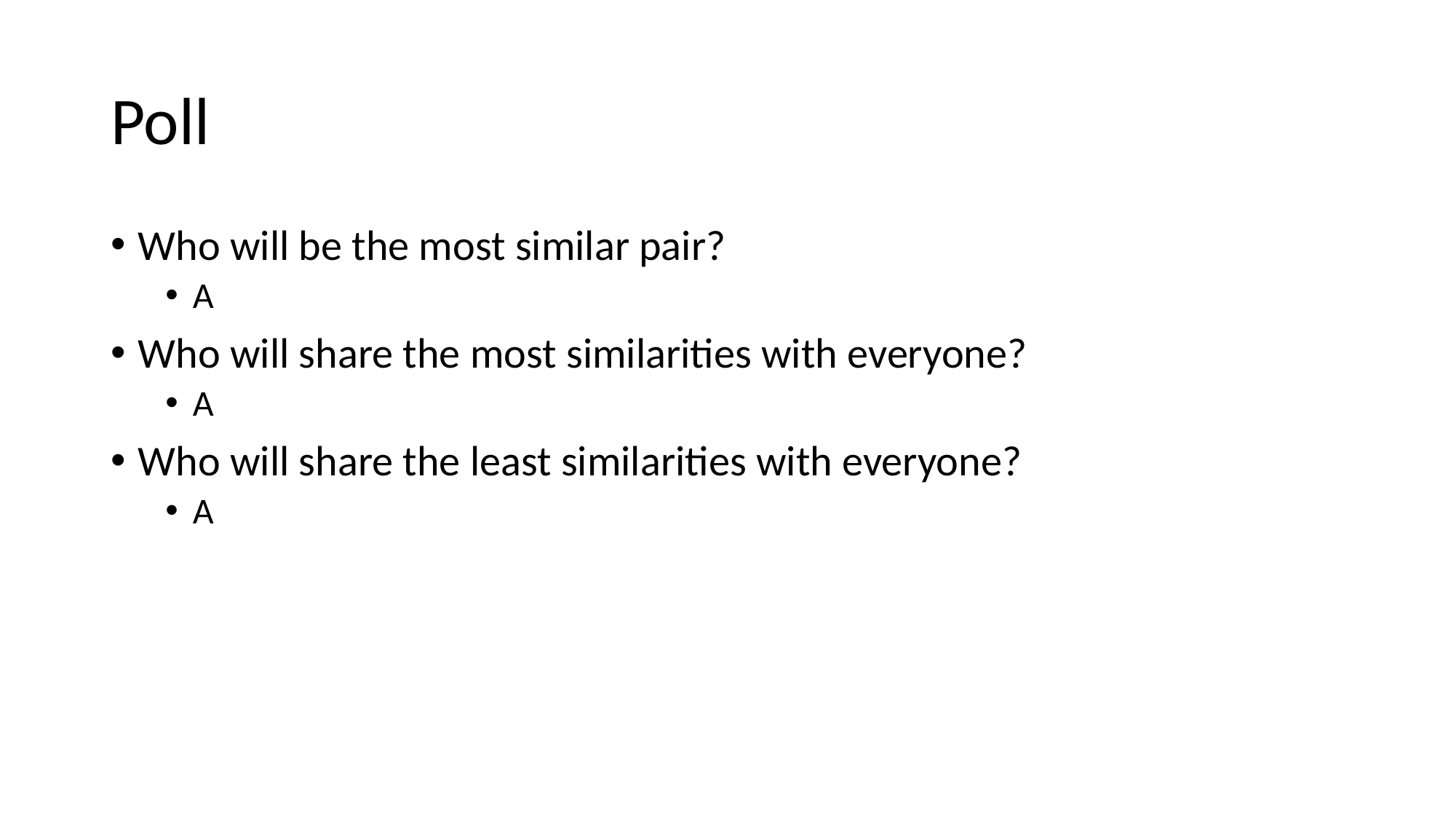

# Poll
Who will be the most similar pair?
A
Who will share the most similarities with everyone?
A
Who will share the least similarities with everyone?
A